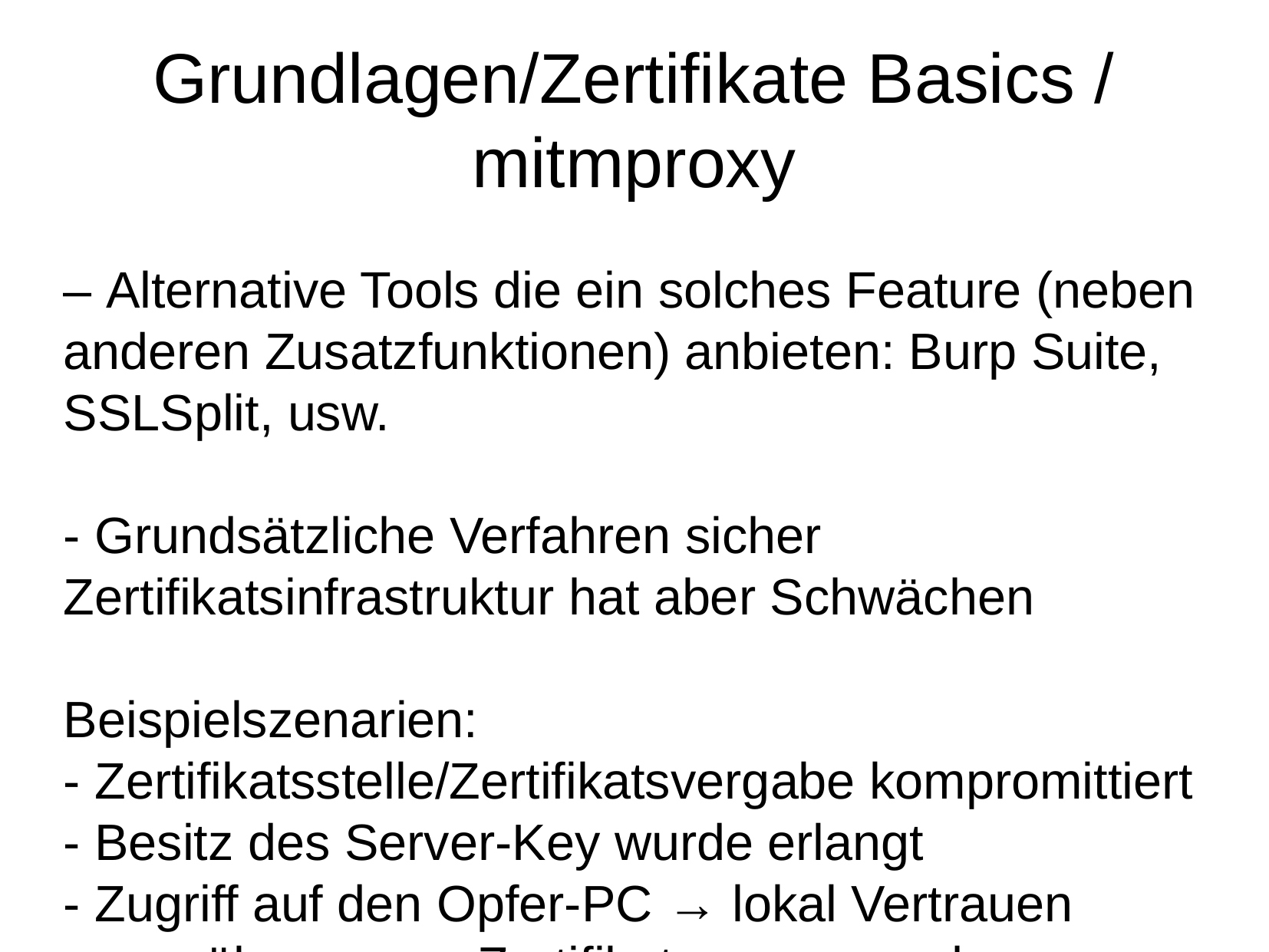

Grundlagen/Zertifikate Basics / mitmproxy

– Alternative Tools die ein solches Feature (neben anderen Zusatzfunktionen) anbieten: Burp Suite, SSLSplit, usw.

- Grundsätzliche Verfahren sicher
Zertifikatsinfrastruktur hat aber Schwächen

Beispielszenarien:
- Zertifikatsstelle/Zertifikatsvergabe kompromittiert
- Besitz des Server-Key wurde erlangt
- Zugriff auf den Opfer-PC → lokal Vertrauen gegenüber neuen Zertifikaten aussprechen
- Analyse des Https-Datenverkehr fremder Anwendungen